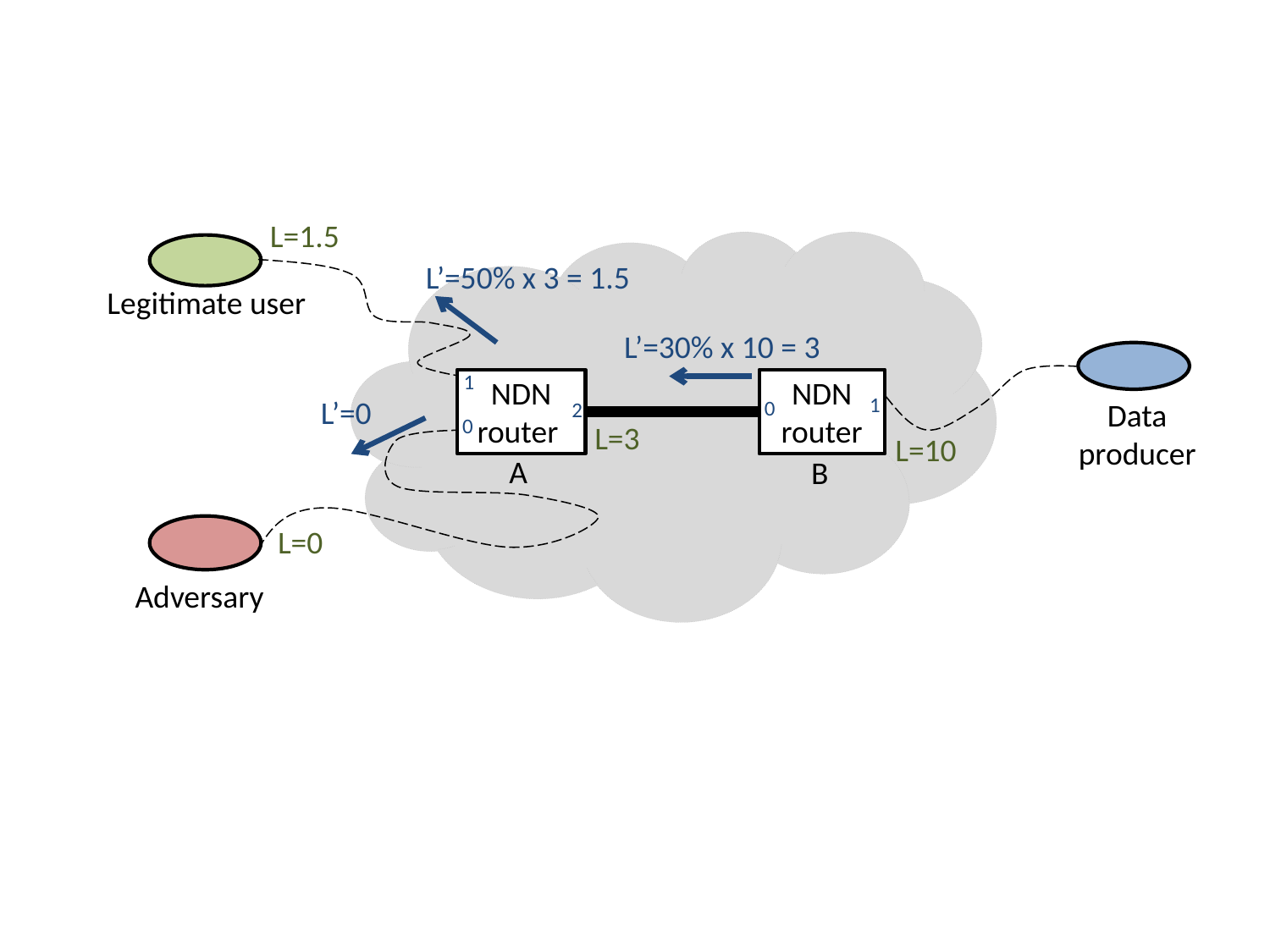

L=1.5

L’=50% x 3 = 1.5

Legitimate user
L’=30% x 10 = 3

1

NDN router
NDN router
1
L’=0
0
Data producer
2
0
L=3
L=10

A
B

L=0
Adversary